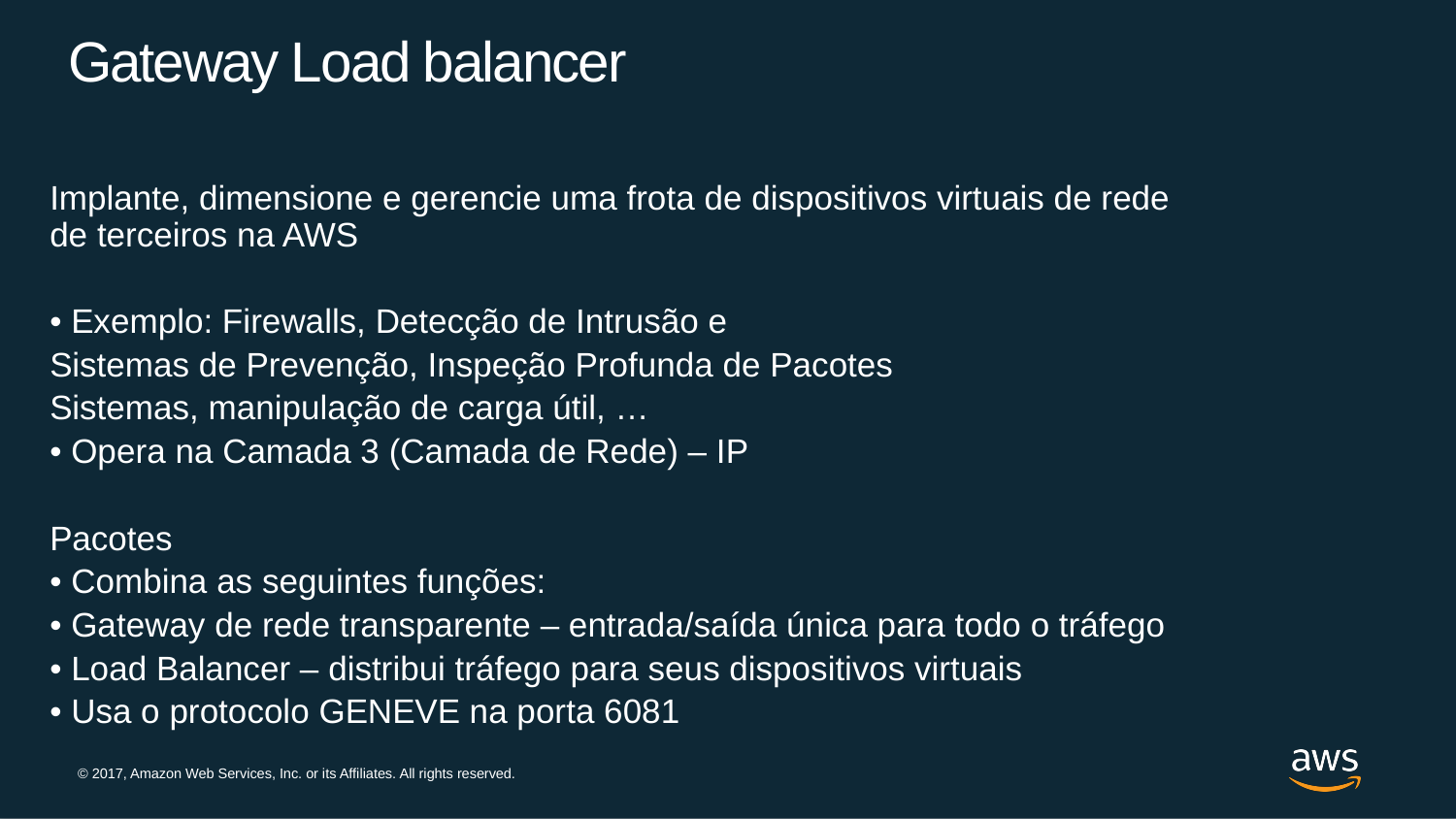

# Gateway Load balancer
Implante, dimensione e gerencie uma frota de dispositivos virtuais de rede de terceiros na AWS

• Exemplo: Firewalls, Detecção de Intrusão e
Sistemas de Prevenção, Inspeção Profunda de Pacotes
Sistemas, manipulação de carga útil, …
• Opera na Camada 3 (Camada de Rede) – IP

Pacotes
• Combina as seguintes funções:
• Gateway de rede transparente – entrada/saída única para todo o tráfego
• Load Balancer – distribui tráfego para seus dispositivos virtuais
• Usa o protocolo GENEVE na porta 6081